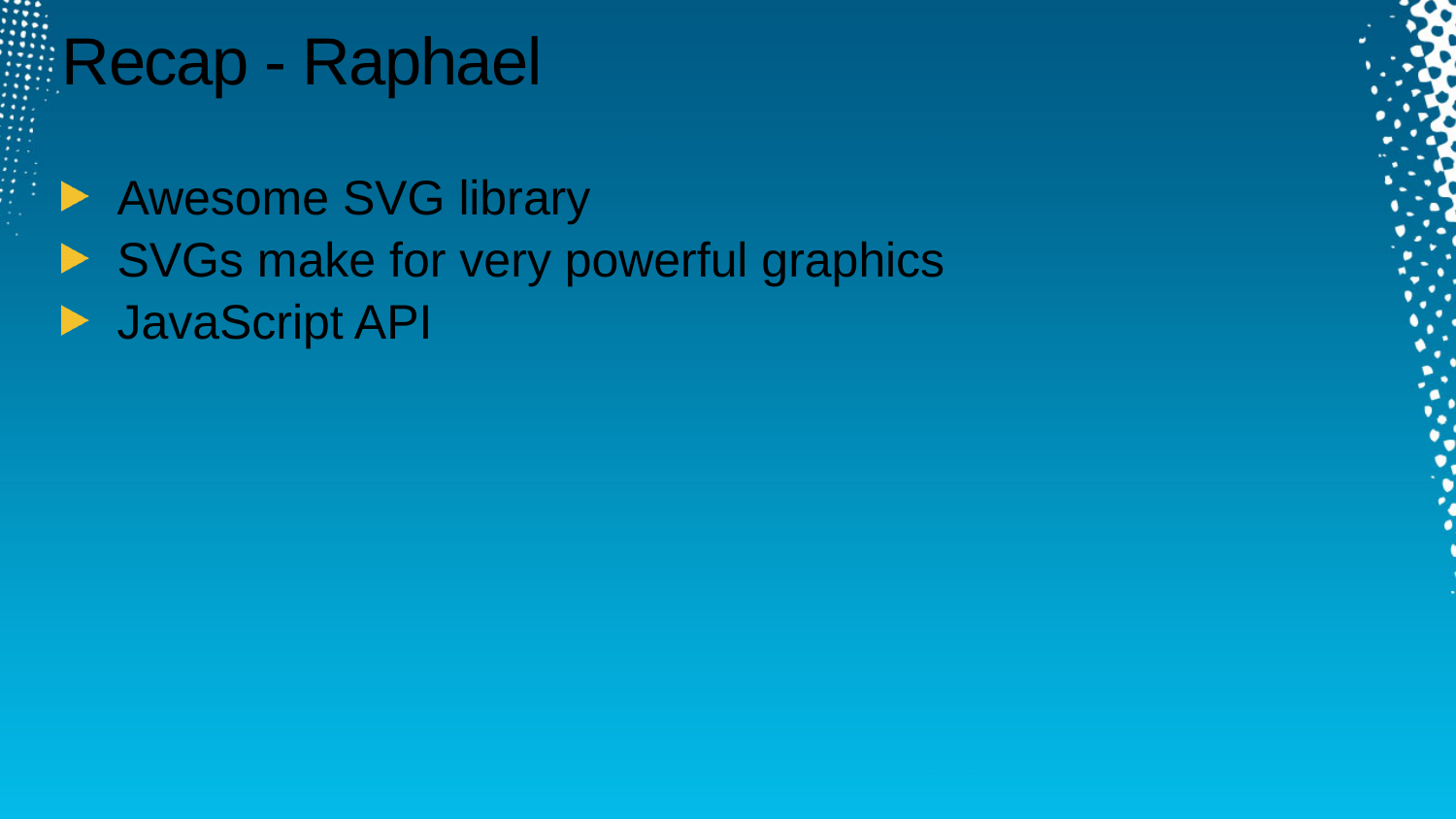

# Recap - Raphael
Awesome SVG library
SVGs make for very powerful graphics
JavaScript API